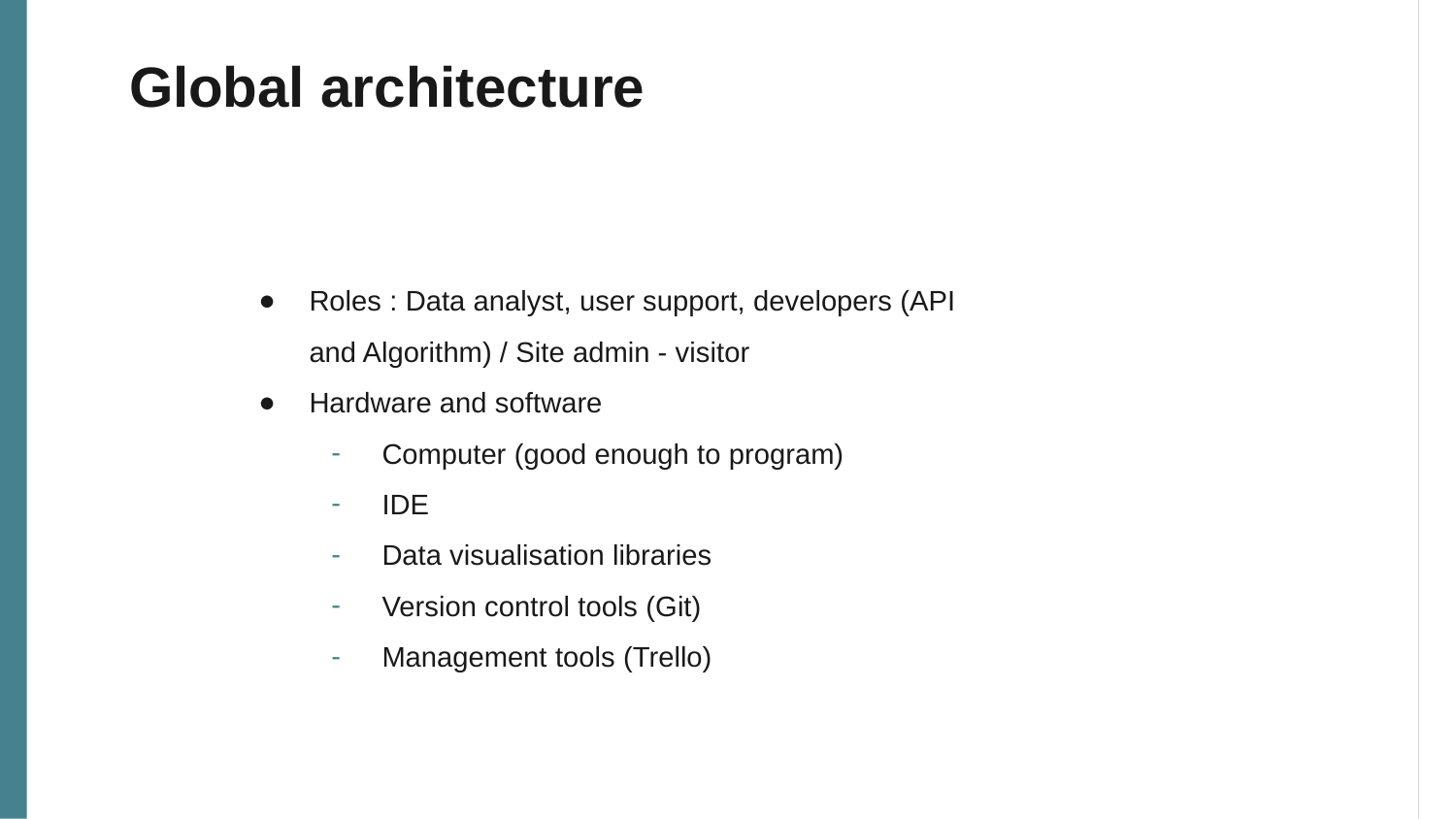

# Global architecture
Roles : Data analyst, user support, developers (API and Algorithm) / Site admin - visitor
Hardware and software
Computer (good enough to program)
IDE
Data visualisation libraries
Version control tools (Git)
Management tools (Trello)